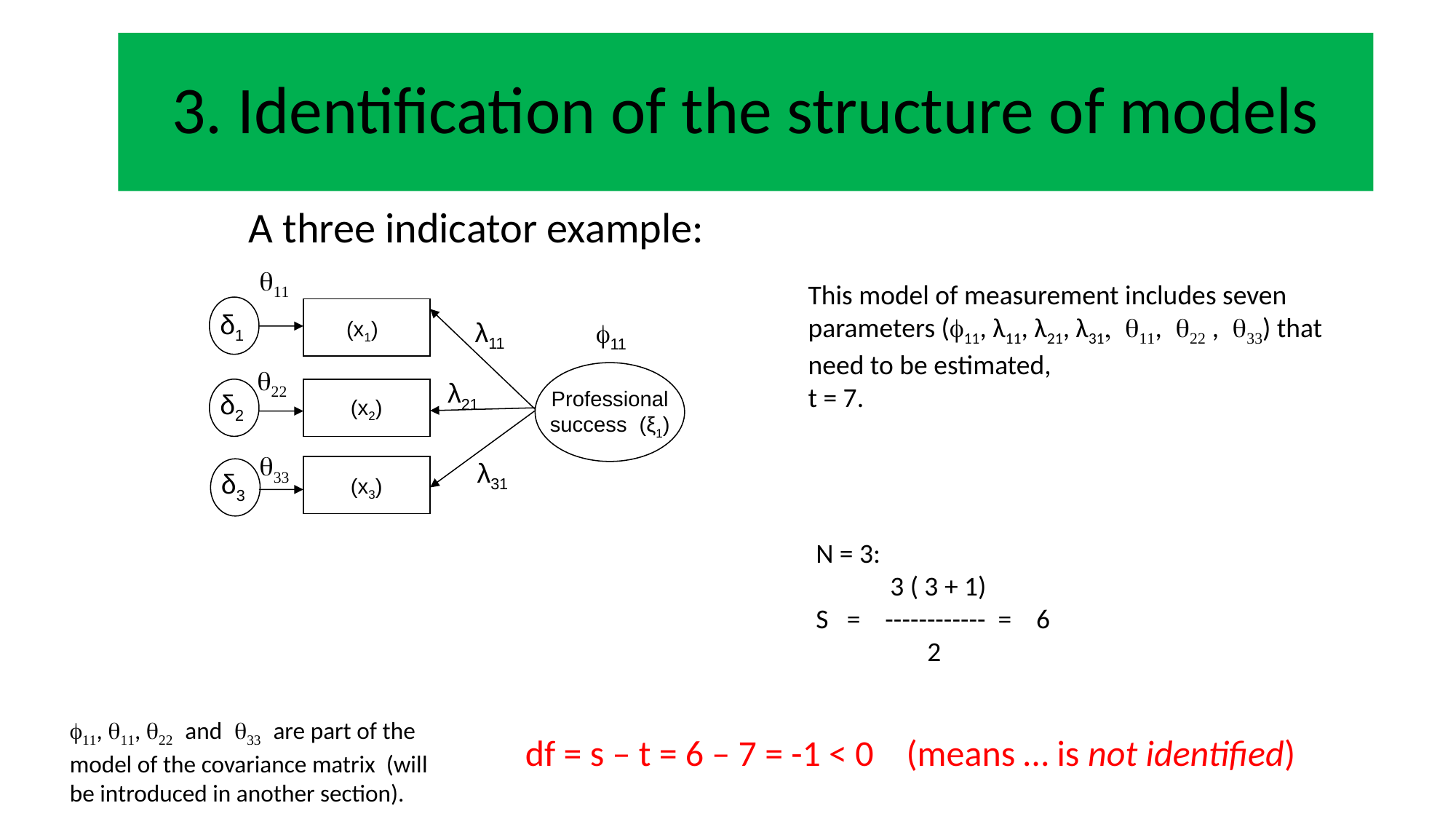

3. Identification of the structure of models
A three indicator example:

θ11
This model of measurement includes seven parameters (φ11, λ11, λ21, λ31, θ11, θ22 , θ33) that need to be estimated,
t = 7.

δ1

λ11
(x1)
φ11

θ22

λ21

Professional success  (ξ1)
δ2
(x2)

θ33
λ31

δ3
(x3)

N = 3:
            3 ( 3 + 1)
S   =    ------------  =    6
                  2
φ11, θ11, θ22 and θ33 are part of the model of the covariance matrix  (will be introduced in another section).
df = s – t = 6 – 7 = -1 < 0    (means … is not identified)